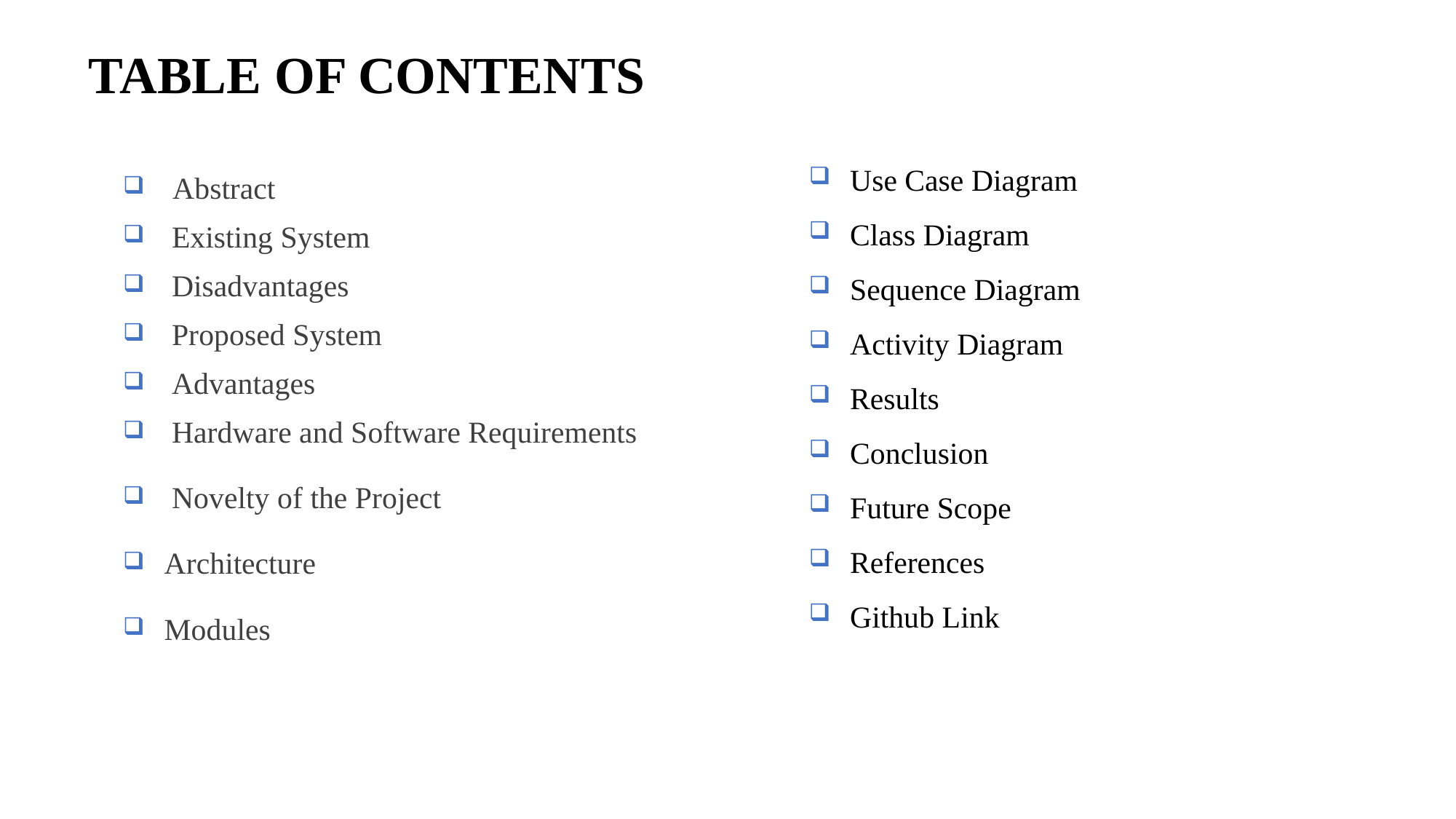

# TABLE OF CONTENTS
Use Case Diagram
Class Diagram
Sequence Diagram
Activity Diagram
Results
Conclusion
Future Scope
References
Github Link

 Abstract
 Existing System
 Disadvantages
 Proposed System
 Advantages
 Hardware and Software Requirements
 Novelty of the Project
Architecture
Modules